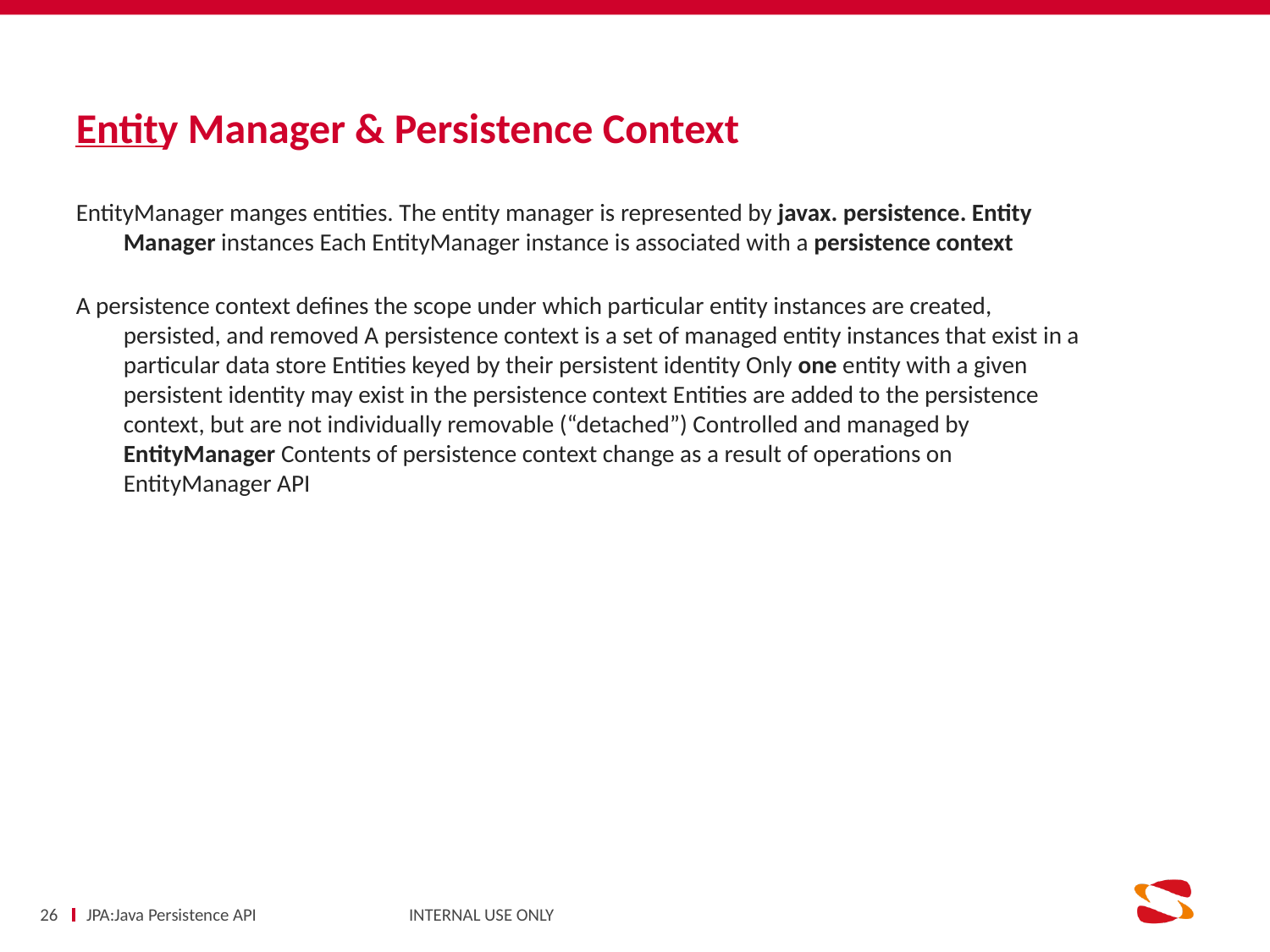

Entity Manager & Persistence Context
EntityManager manges entities. The entity manager is represented by javax. persistence. Entity Manager instances Each EntityManager instance is associated with a persistence context

A persistence context defines the scope under which particular entity instances are created, persisted, and removed A persistence context is a set of managed entity instances that exist in a particular data store Entities keyed by their persistent identity Only one entity with a given persistent identity may exist in the persistence context Entities are added to the persistence context, but are not individually removable (“detached”) Controlled and managed by EntityManager Contents of persistence context change as a result of operations on EntityManager API

26
JPA:Java Persistence API                                      INTERNAL USE ONLY